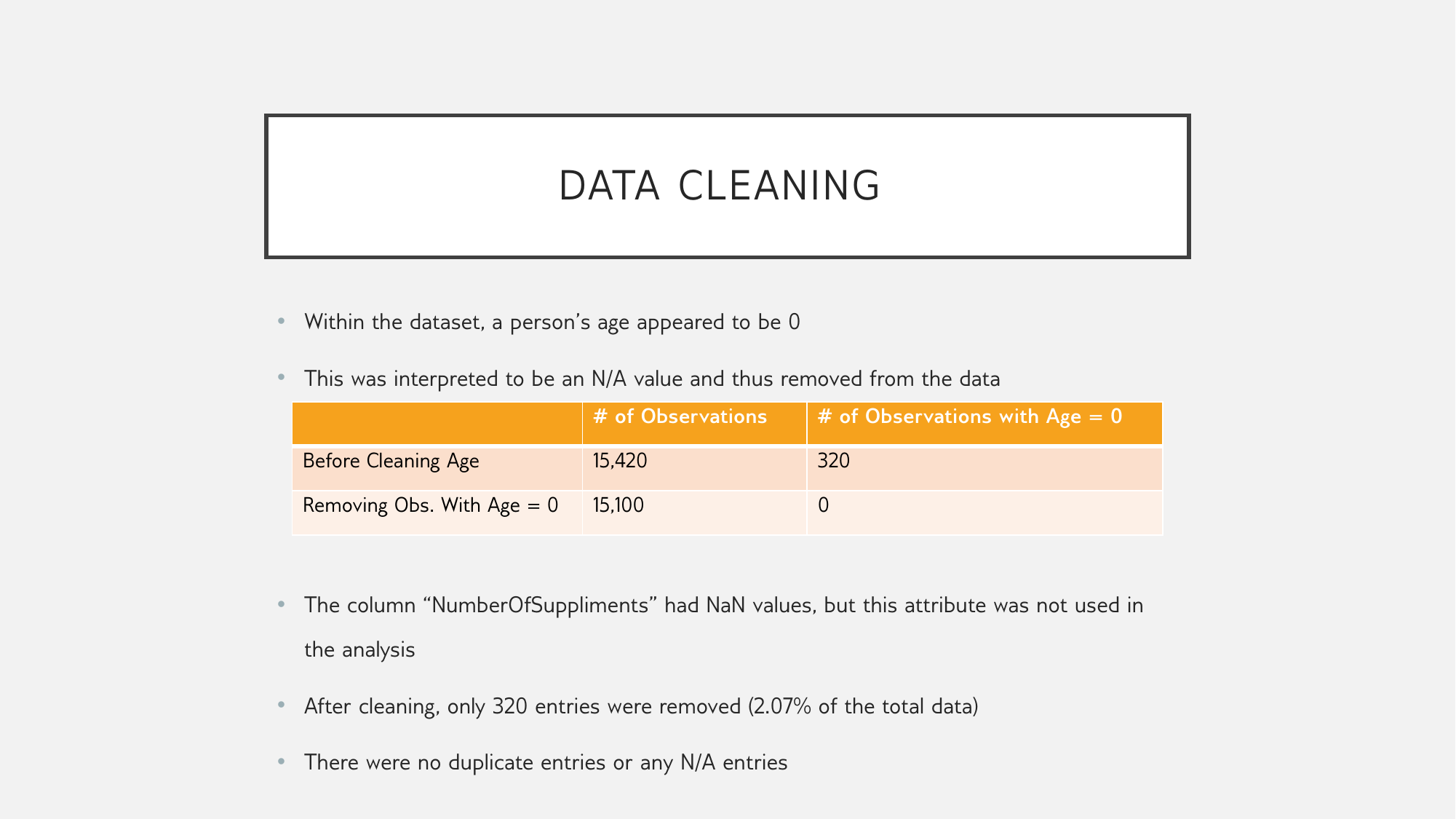

# Data cleaning
Within the dataset, a person’s age appeared to be 0
This was interpreted to be an N/A value and thus removed from the data

The column “NumberOfSuppliments” had NaN values, but this attribute was not used in the analysis
After cleaning, only 320 entries were removed (2.07% of the total data)
There were no duplicate entries or any N/A entries
|  | # of Observations | # of Observations with Age = 0 |
| --- | --- | --- |
| Before Cleaning Age | 15,420 | 320 |
| Removing Obs. With Age = 0 | 15,100 | 0 |